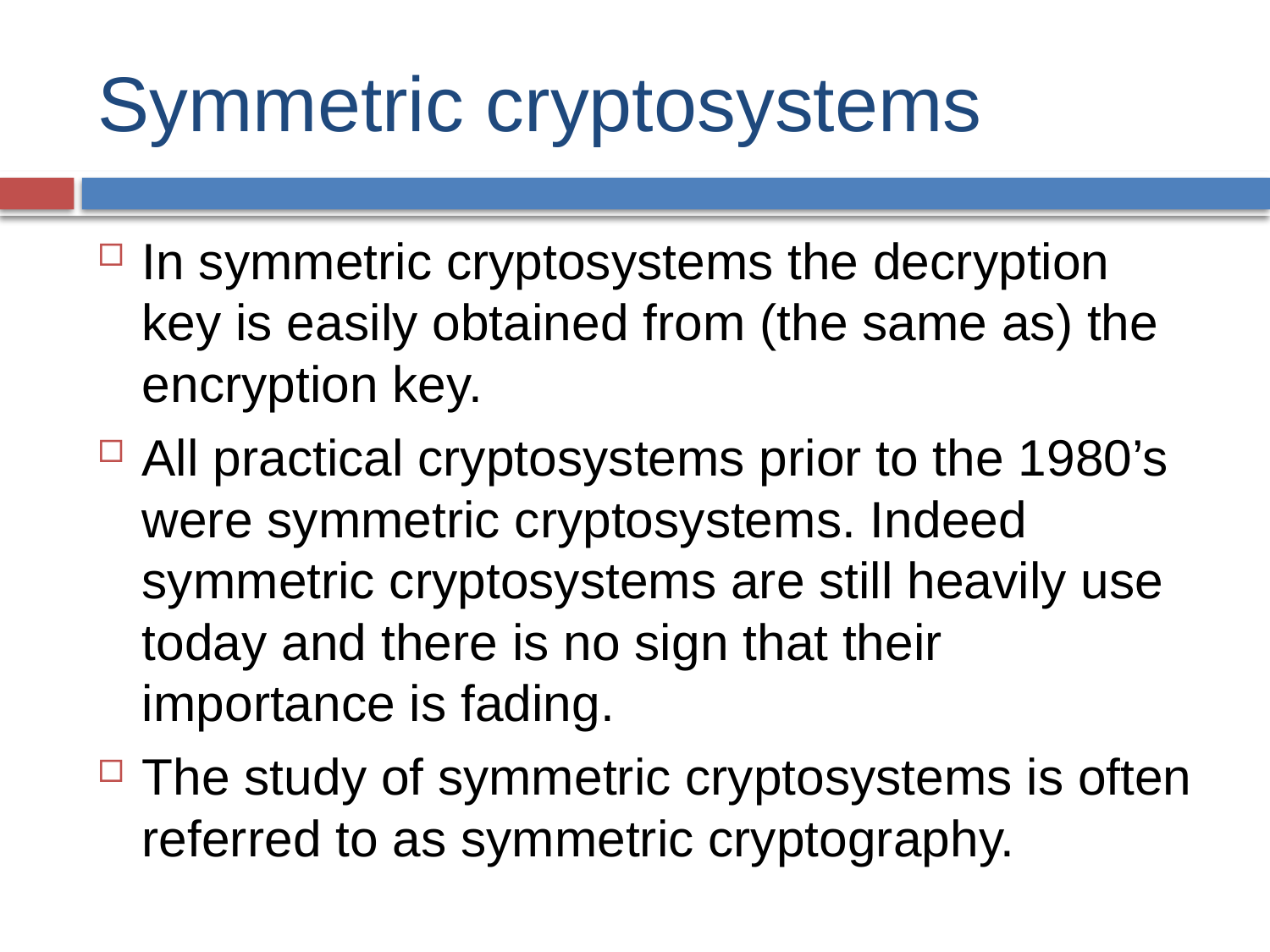

# Symmetric cryptosystems
In symmetric cryptosystems the decryption key is easily obtained from (the same as) the encryption key.
All practical cryptosystems prior to the 1980’s were symmetric cryptosystems. Indeed symmetric cryptosystems are still heavily use today and there is no sign that their importance is fading.
The study of symmetric cryptosystems is often referred to as symmetric cryptography.